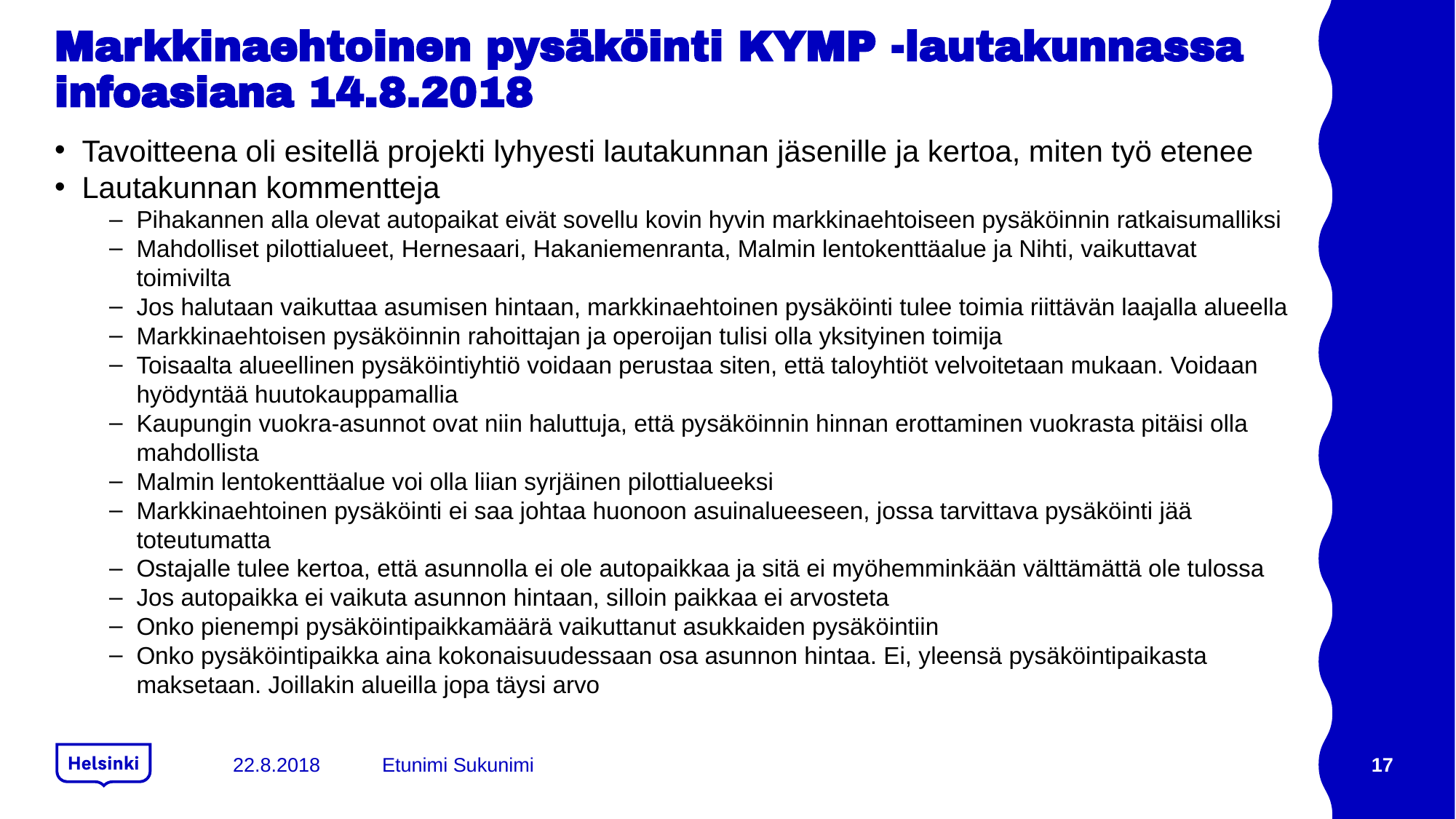

# Markkinaehtoinen pysäköinti KYMP -lautakunnassa infoasiana 14.8.2018
Tavoitteena oli esitellä projekti lyhyesti lautakunnan jäsenille ja kertoa, miten työ etenee
Lautakunnan kommentteja
Pihakannen alla olevat autopaikat eivät sovellu kovin hyvin markkinaehtoiseen pysäköinnin ratkaisumalliksi
Mahdolliset pilottialueet, Hernesaari, Hakaniemenranta, Malmin lentokenttäalue ja Nihti, vaikuttavat toimivilta
Jos halutaan vaikuttaa asumisen hintaan, markkinaehtoinen pysäköinti tulee toimia riittävän laajalla alueella
Markkinaehtoisen pysäköinnin rahoittajan ja operoijan tulisi olla yksityinen toimija
Toisaalta alueellinen pysäköintiyhtiö voidaan perustaa siten, että taloyhtiöt velvoitetaan mukaan. Voidaan hyödyntää huutokauppamallia
Kaupungin vuokra-asunnot ovat niin haluttuja, että pysäköinnin hinnan erottaminen vuokrasta pitäisi olla mahdollista
Malmin lentokenttäalue voi olla liian syrjäinen pilottialueeksi
Markkinaehtoinen pysäköinti ei saa johtaa huonoon asuinalueeseen, jossa tarvittava pysäköinti jää toteutumatta
Ostajalle tulee kertoa, että asunnolla ei ole autopaikkaa ja sitä ei myöhemminkään välttämättä ole tulossa
Jos autopaikka ei vaikuta asunnon hintaan, silloin paikkaa ei arvosteta
Onko pienempi pysäköintipaikkamäärä vaikuttanut asukkaiden pysäköintiin
Onko pysäköintipaikka aina kokonaisuudessaan osa asunnon hintaa. Ei, yleensä pysäköintipaikasta maksetaan. Joillakin alueilla jopa täysi arvo

22.8.2018
Etunimi Sukunimi
17